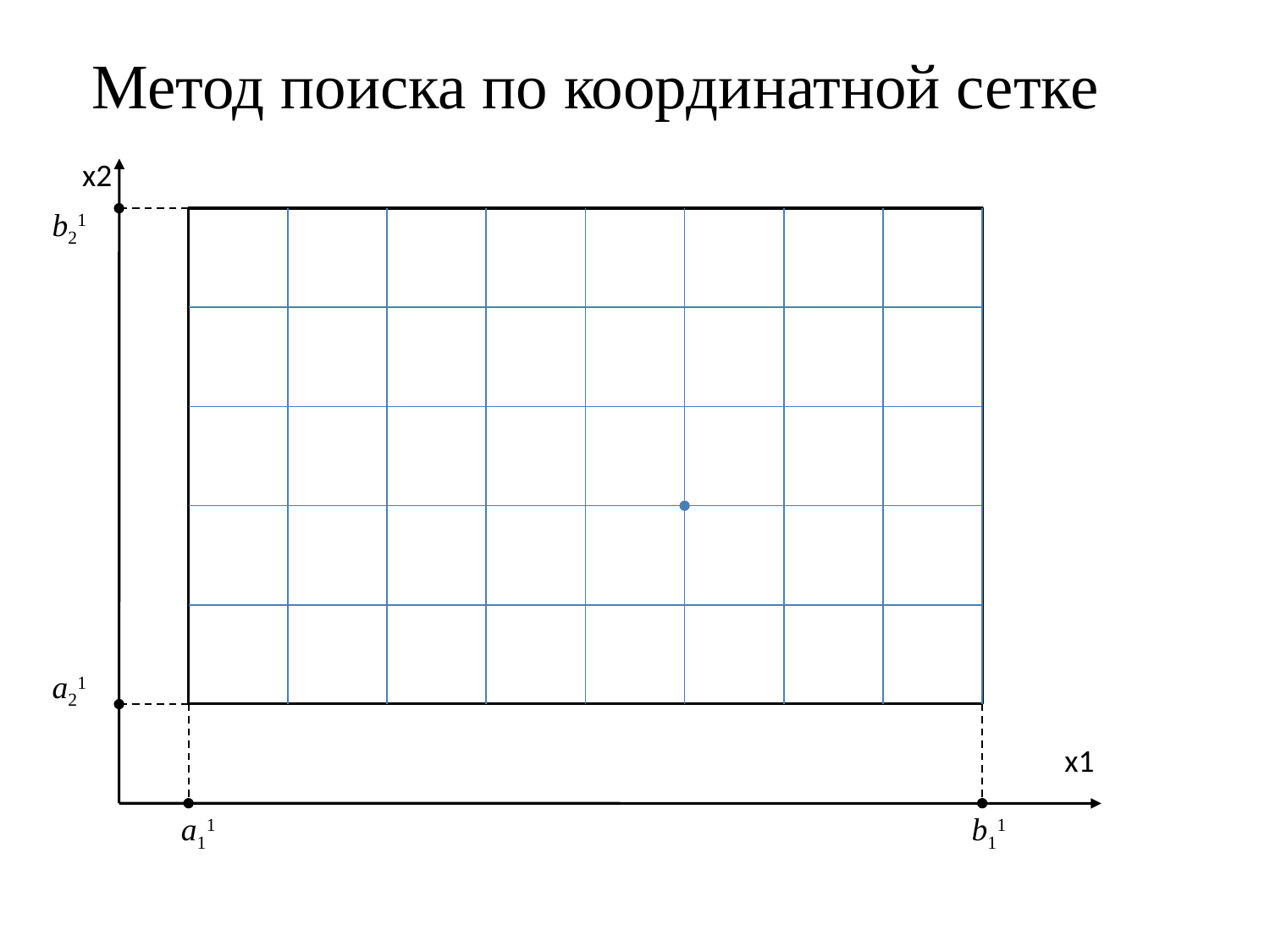

# Метод поиска по координатной сетке

x2
b21

a21

x1
a11                                                                                              b11